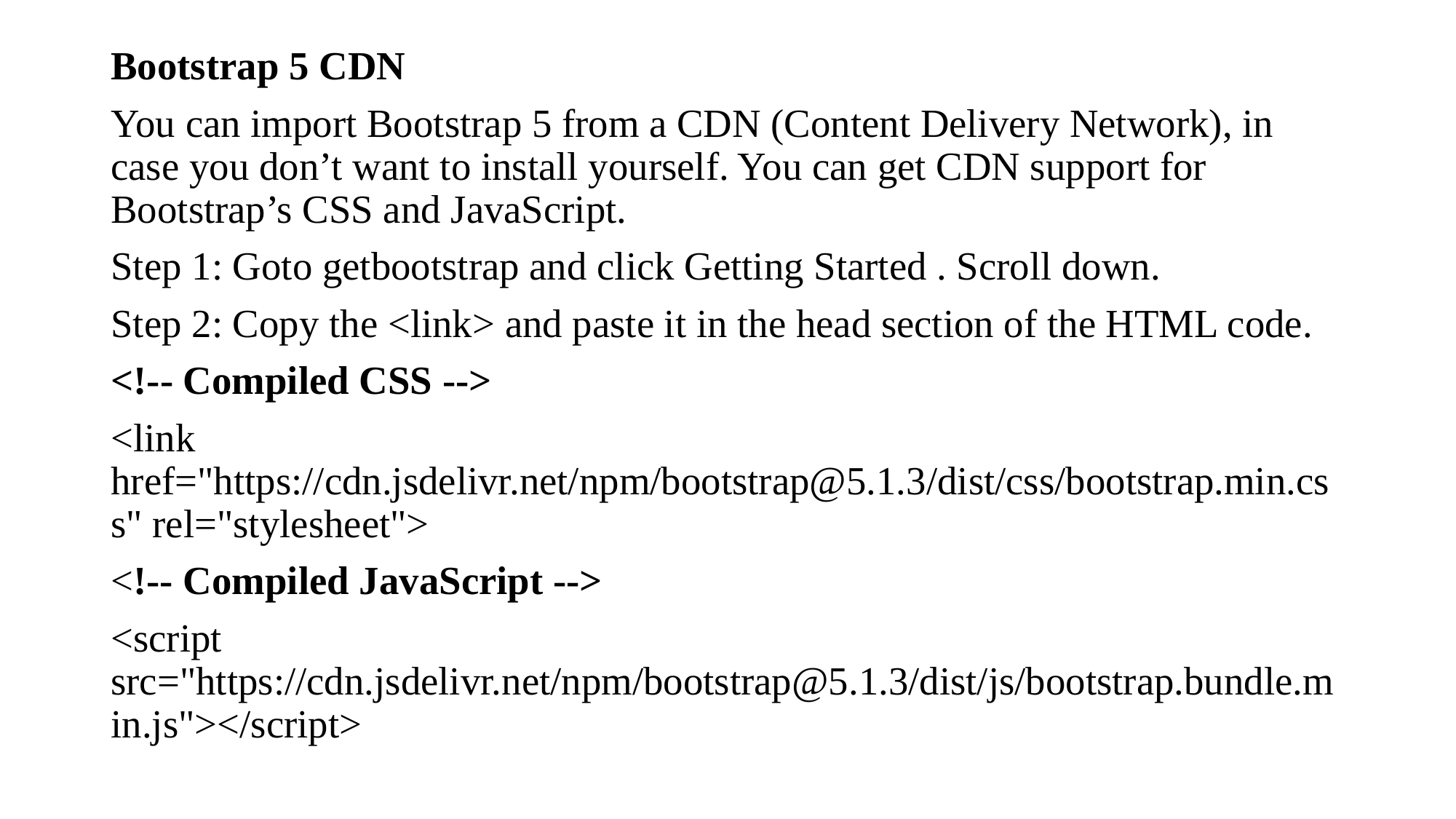

Bootstrap 5 CDN
You can import Bootstrap 5 from a CDN (Content Delivery Network), in case you don’t want to install yourself. You can get CDN support for Bootstrap’s CSS and JavaScript.
Step 1: Goto getbootstrap and click Getting Started . Scroll down.
Step 2: Copy the <link> and paste it in the head section of the HTML code.
<!-- Compiled CSS -->
<link href="https://cdn.jsdelivr.net/npm/bootstrap@5.1.3/dist/css/bootstrap.min.css" rel="stylesheet">
<!-- Compiled JavaScript -->
<script src="https://cdn.jsdelivr.net/npm/bootstrap@5.1.3/dist/js/bootstrap.bundle.min.js"></script>